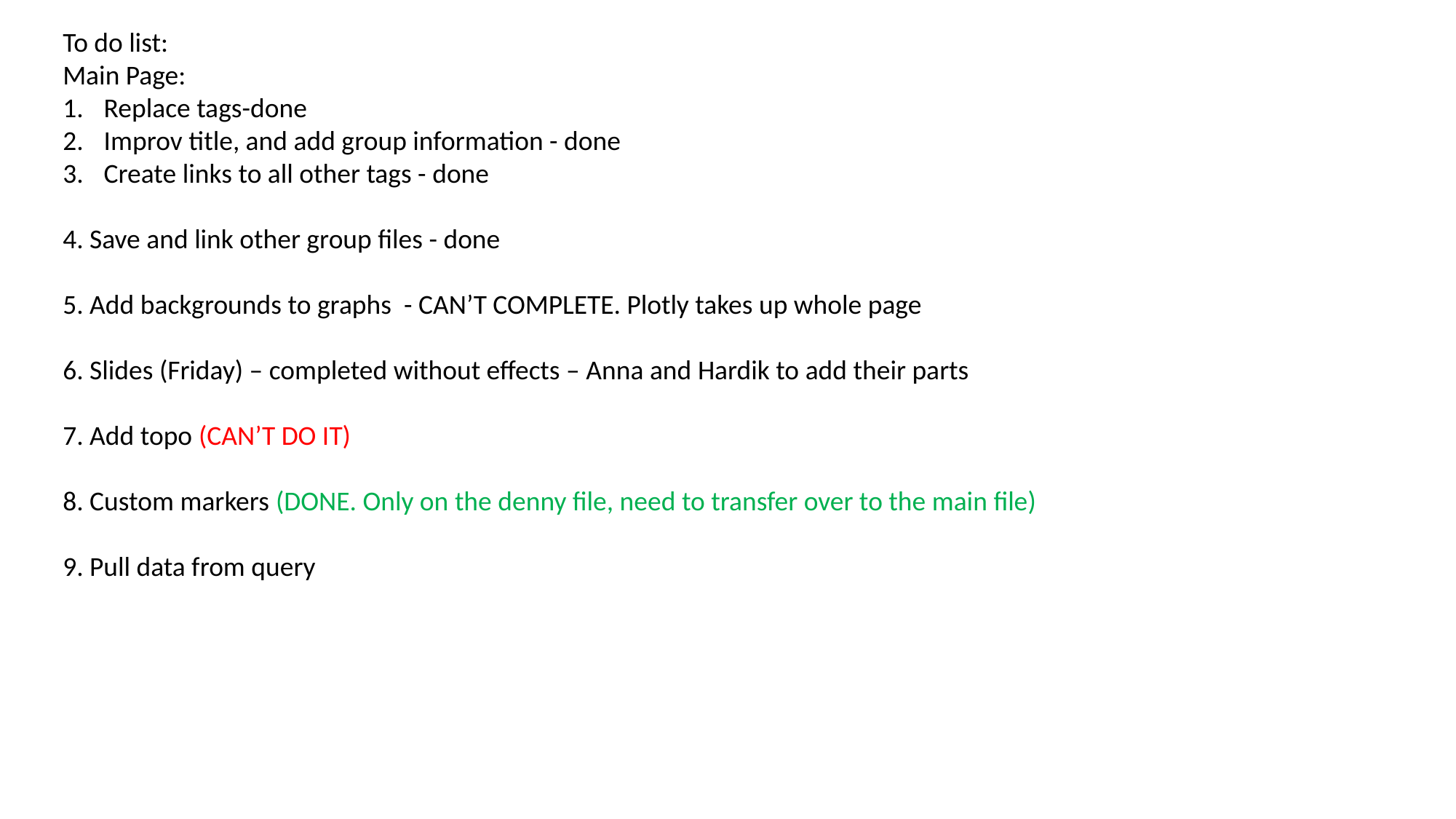

To do list:
Main Page:
Replace tags-done
Improv title, and add group information - done
Create links to all other tags - done

4. Save and link other group files - done

5. Add backgrounds to graphs  - CAN’T COMPLETE. Plotly takes up whole page

6. Slides (Friday) – completed without effects – Anna and Hardik to add their parts

7. Add topo (CAN’T DO IT)

8. Custom markers (DONE. Only on the denny file, need to transfer over to the main file)

9. Pull data from query